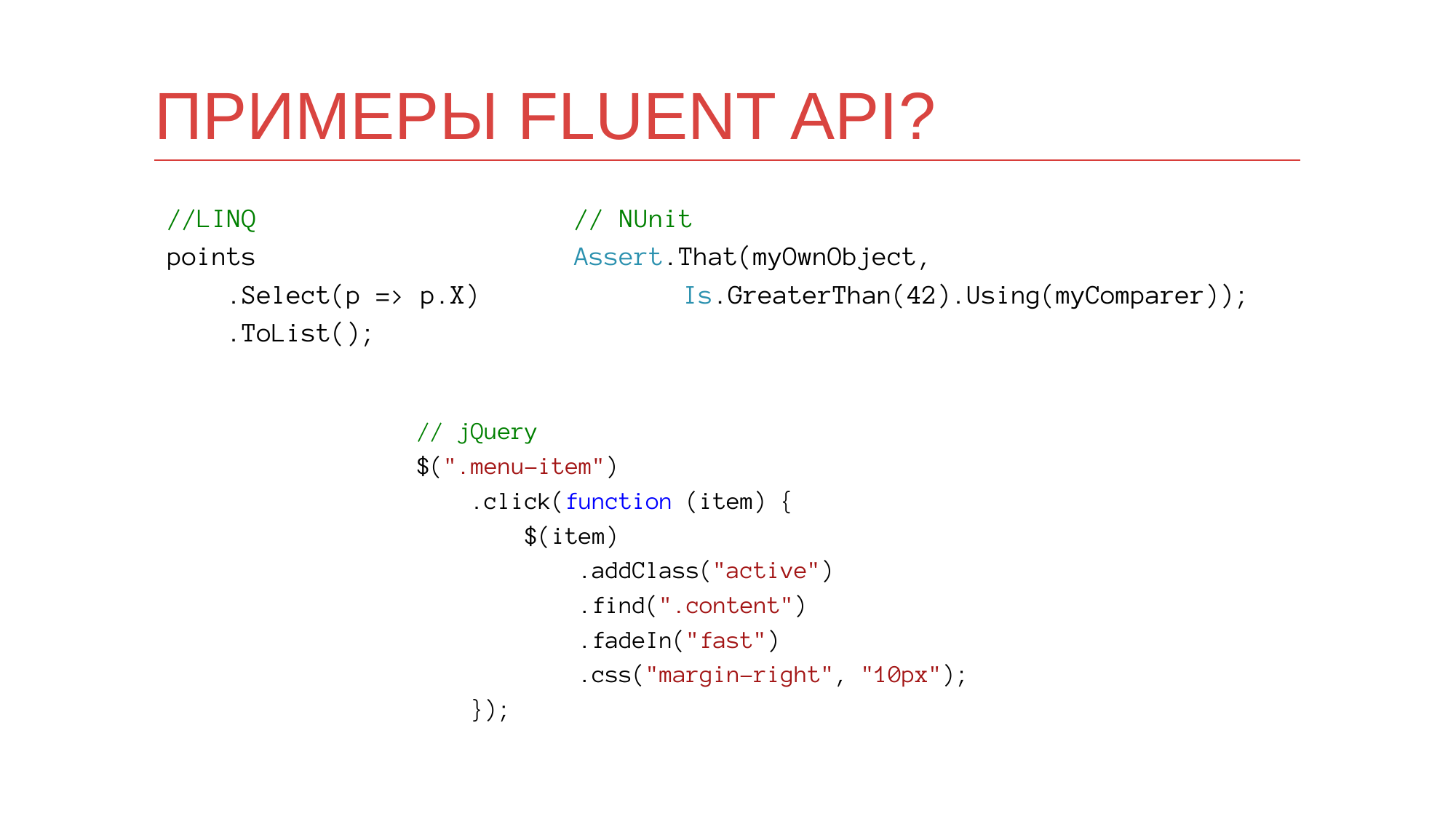

# примеры Fluent API?
//LINQ
points
    .Select(p => p.X)
    .ToList();
// NUnit
Assert.That(myOwnObject,
	Is.GreaterThan(42).Using(myComparer));
// jQuery
$(".menu-item")
    .click(function (item) {
        $(item)
            .addClass("active")
            .find(".content")
            .fadeIn("fast")
            .css("margin-right", "10px");
    });